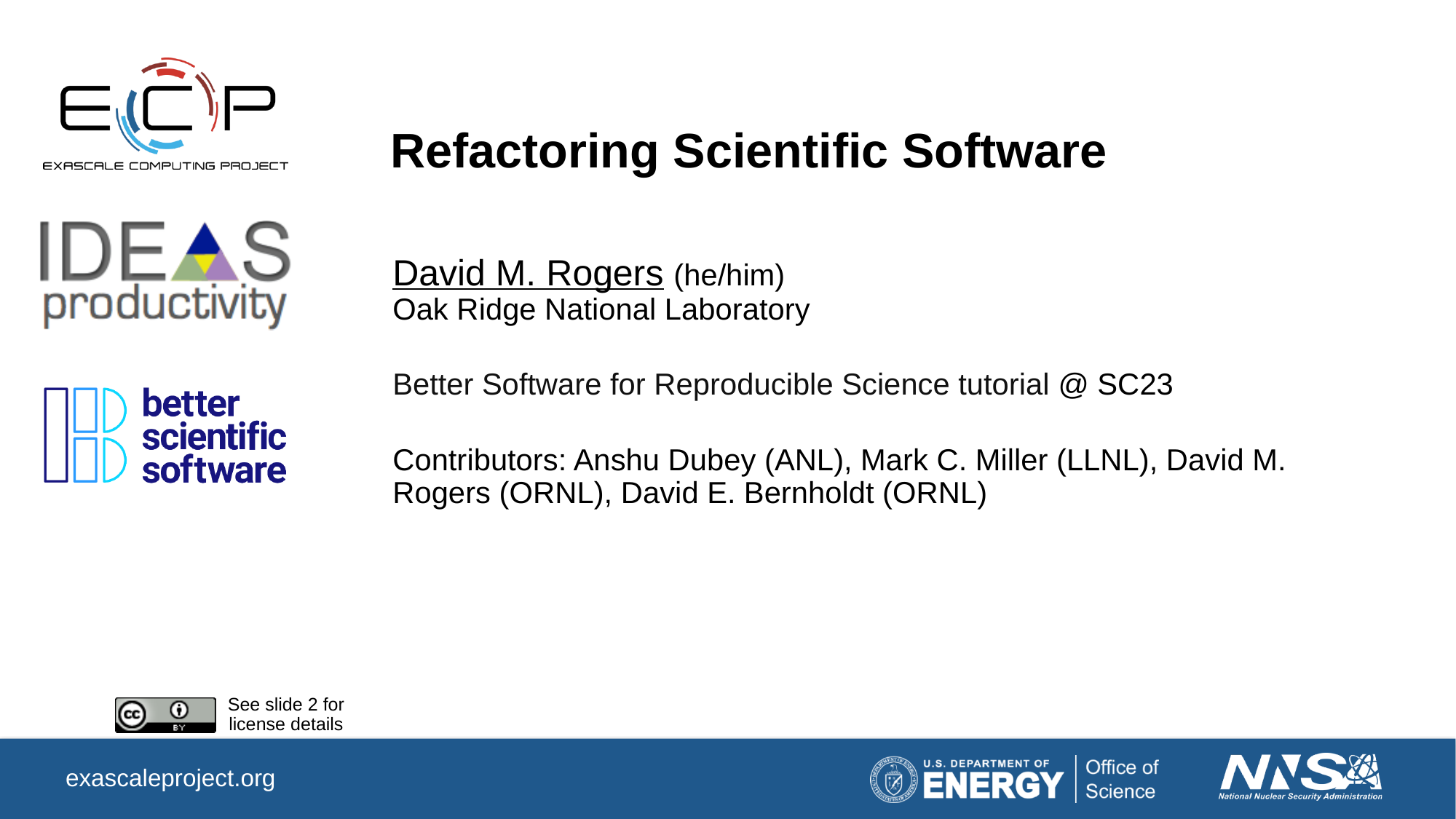

# Refactoring Scientific Software
David M. Rogers (he/him)
Oak Ridge National Laboratory
Better Software for Reproducible Science tutorial @ SC23
Contributors: Anshu Dubey (ANL), Mark C. Miller (LLNL), David M. Rogers (ORNL), David E. Bernholdt (ORNL)